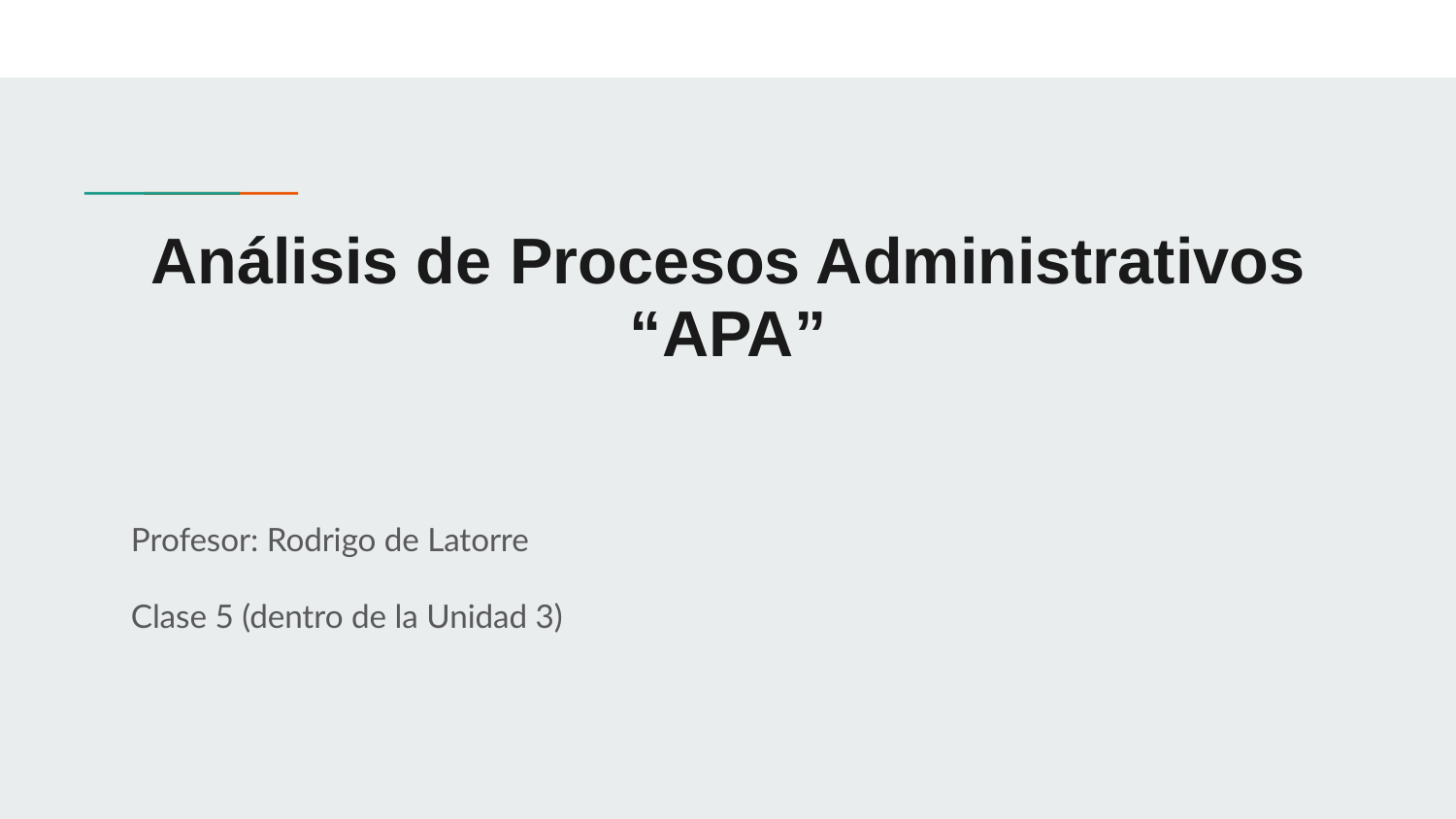

# Análisis de Procesos Administrativos “APA”
Profesor: Rodrigo de Latorre
Clase 5 (dentro de la Unidad 3)